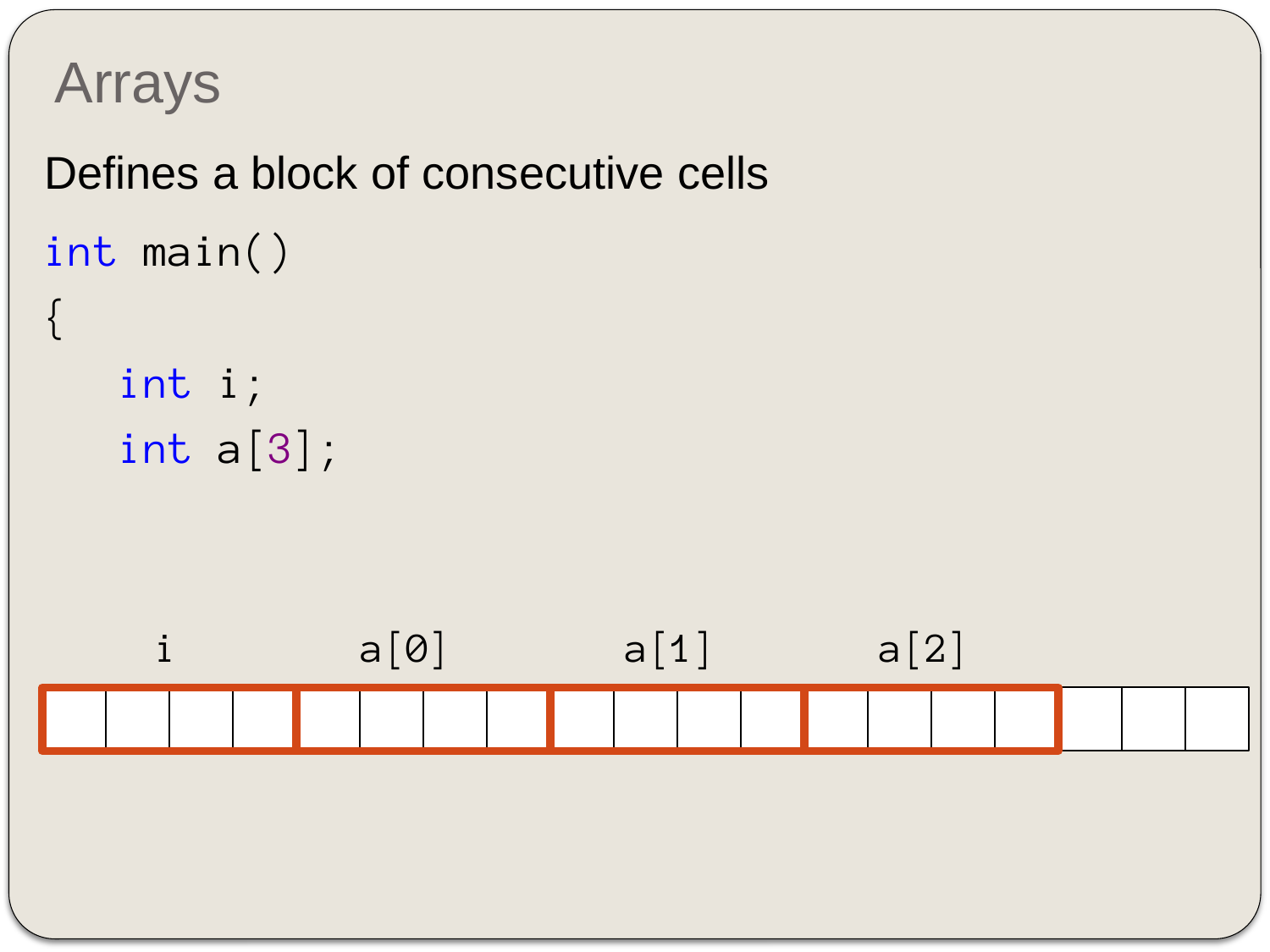

# Arrays
Defines a block of consecutive cells
int main()
{
   int i;
   int a[3];

i
a[0]
a[1]
a[2]